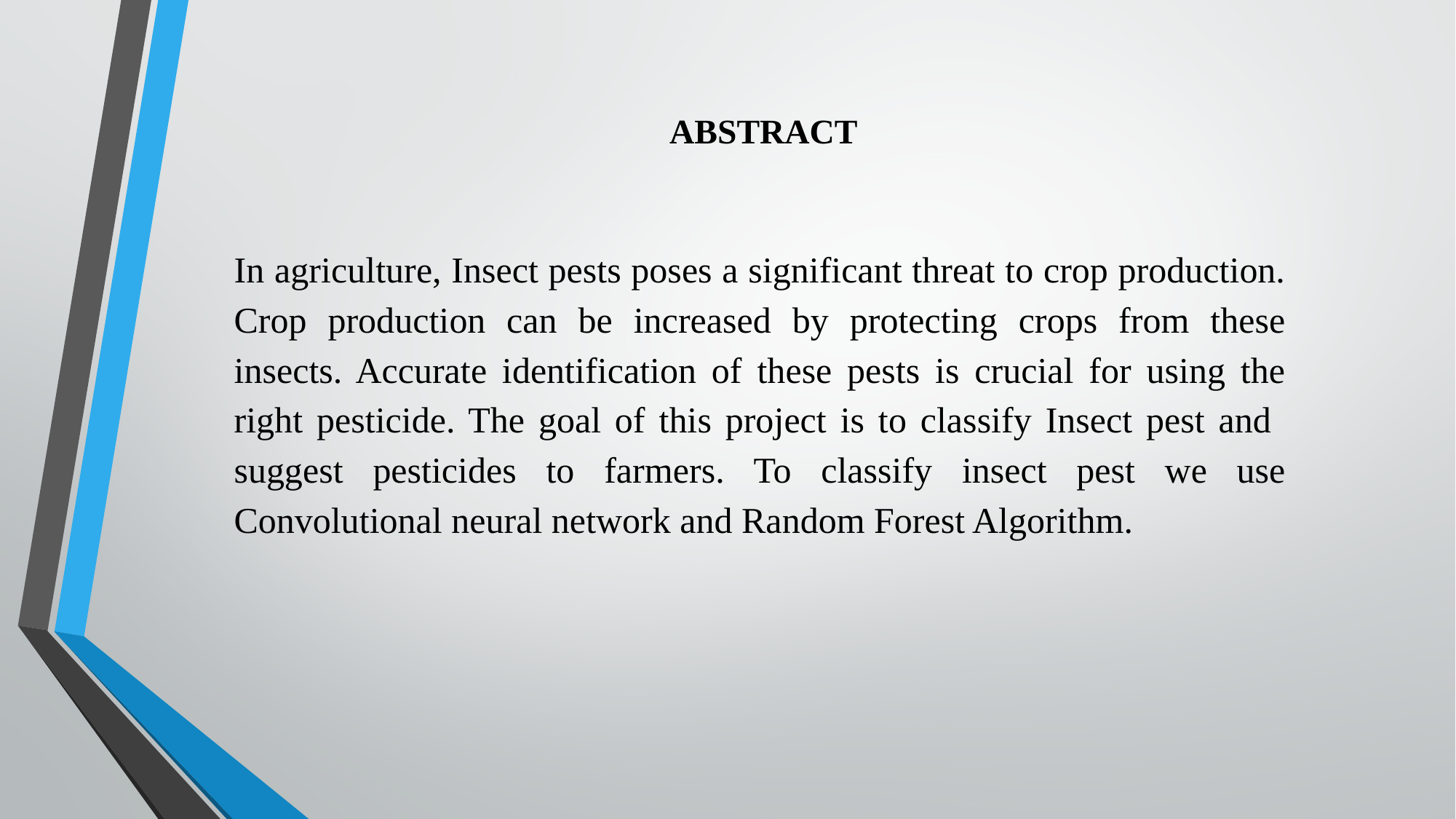

# ABSTRACT
In agriculture, Insect pests poses a significant threat to crop production. Crop production can be increased by protecting crops from these insects. Accurate identification of these pests is crucial for using the right pesticide. The goal of this project is to classify Insect pest and  suggest pesticides to farmers. To classify insect pest we use Convolutional neural network and Random Forest Algorithm.